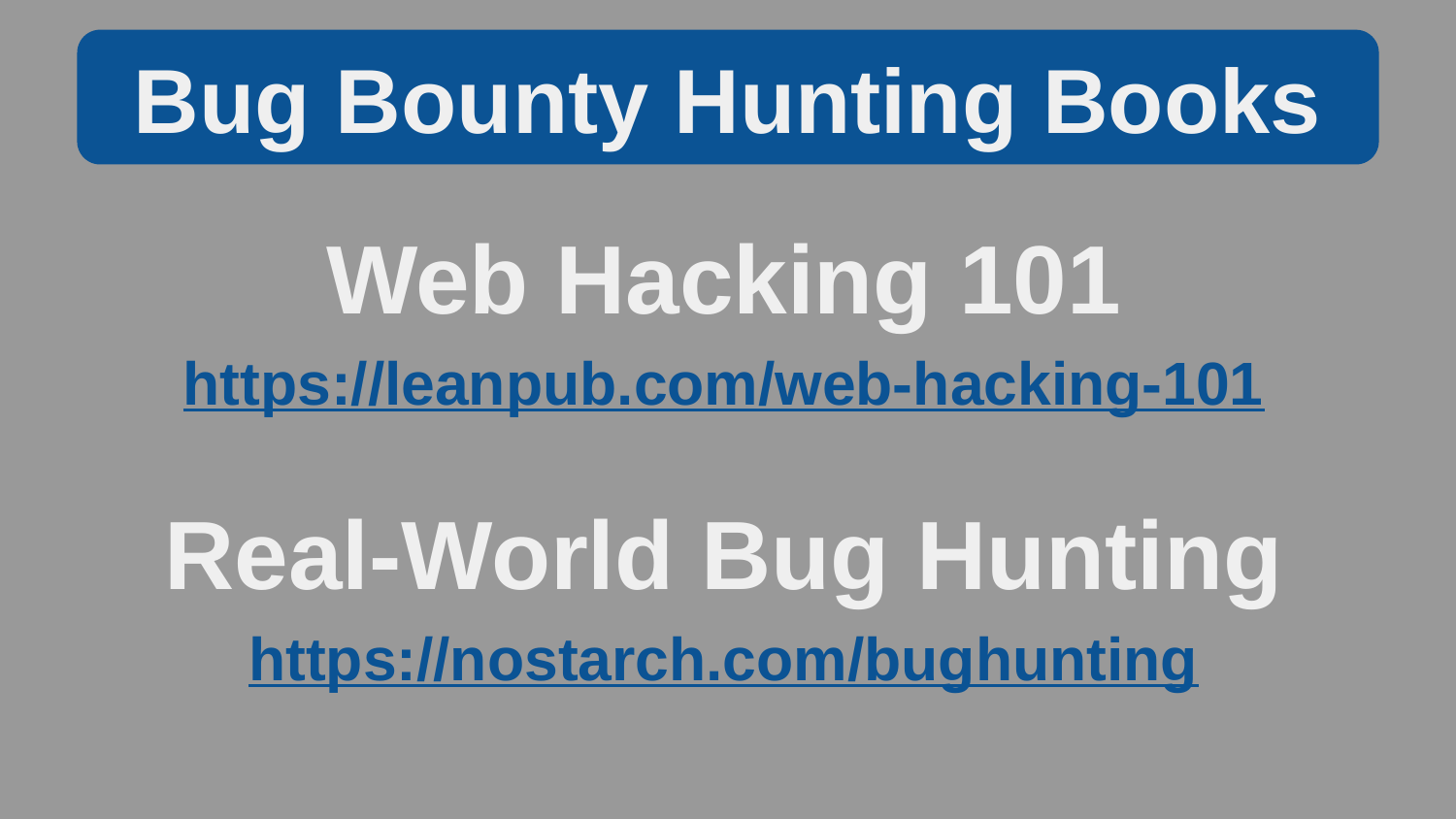

Bug Bounty Hunting Books
Web Hacking 101
https://leanpub.com/web-hacking-101
Real-World Bug Hunting
https://nostarch.com/bughunting